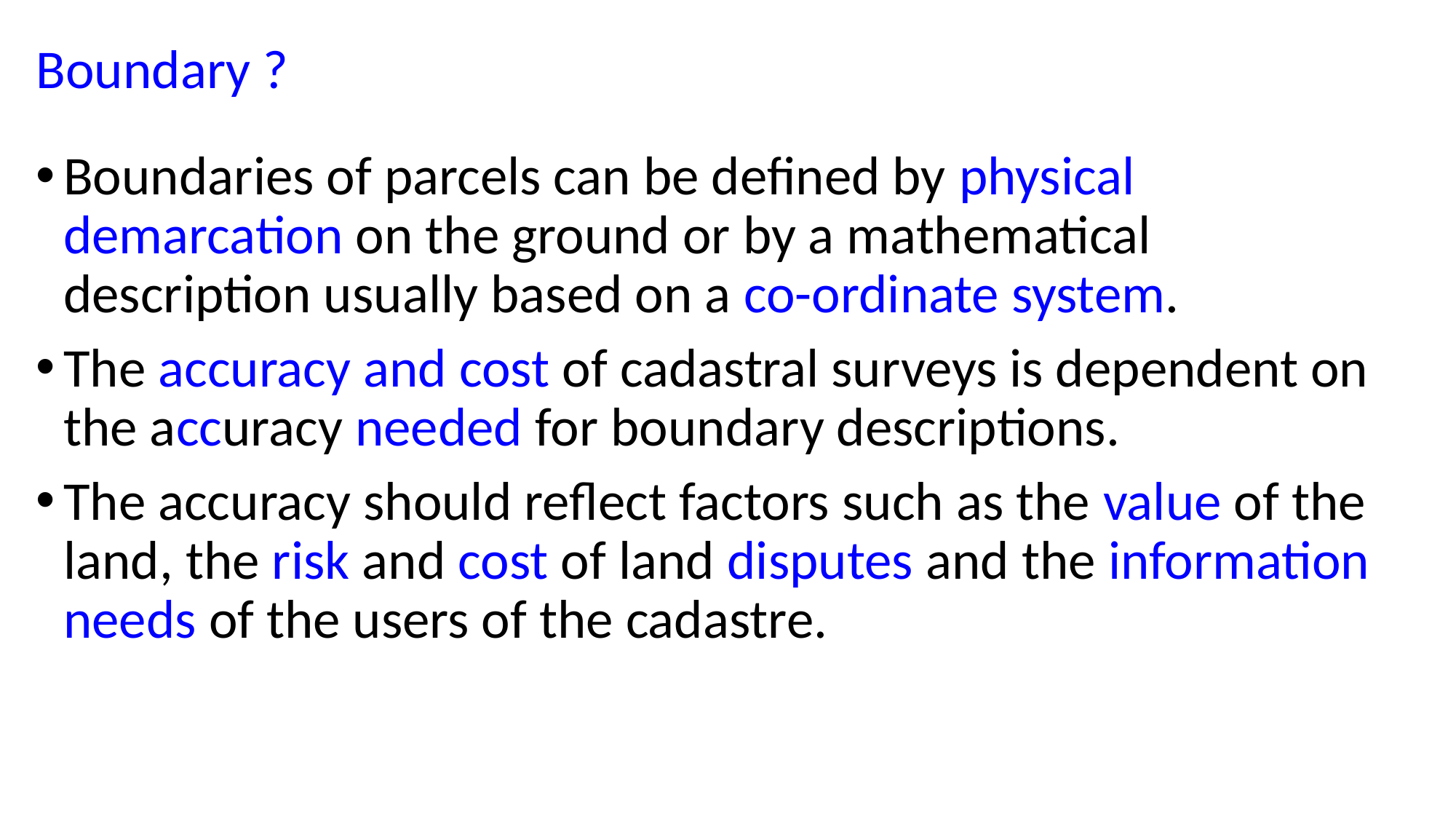

# Boundary ?
Boundaries of parcels can be defined by physical demarcation on the ground or by a mathematical description usually based on a co-ordinate system.
The accuracy and cost of cadastral surveys is dependent on the accuracy needed for boundary descriptions.
The accuracy should reflect factors such as the value of the land, the risk and cost of land disputes and the information needs of the users of the cadastre.